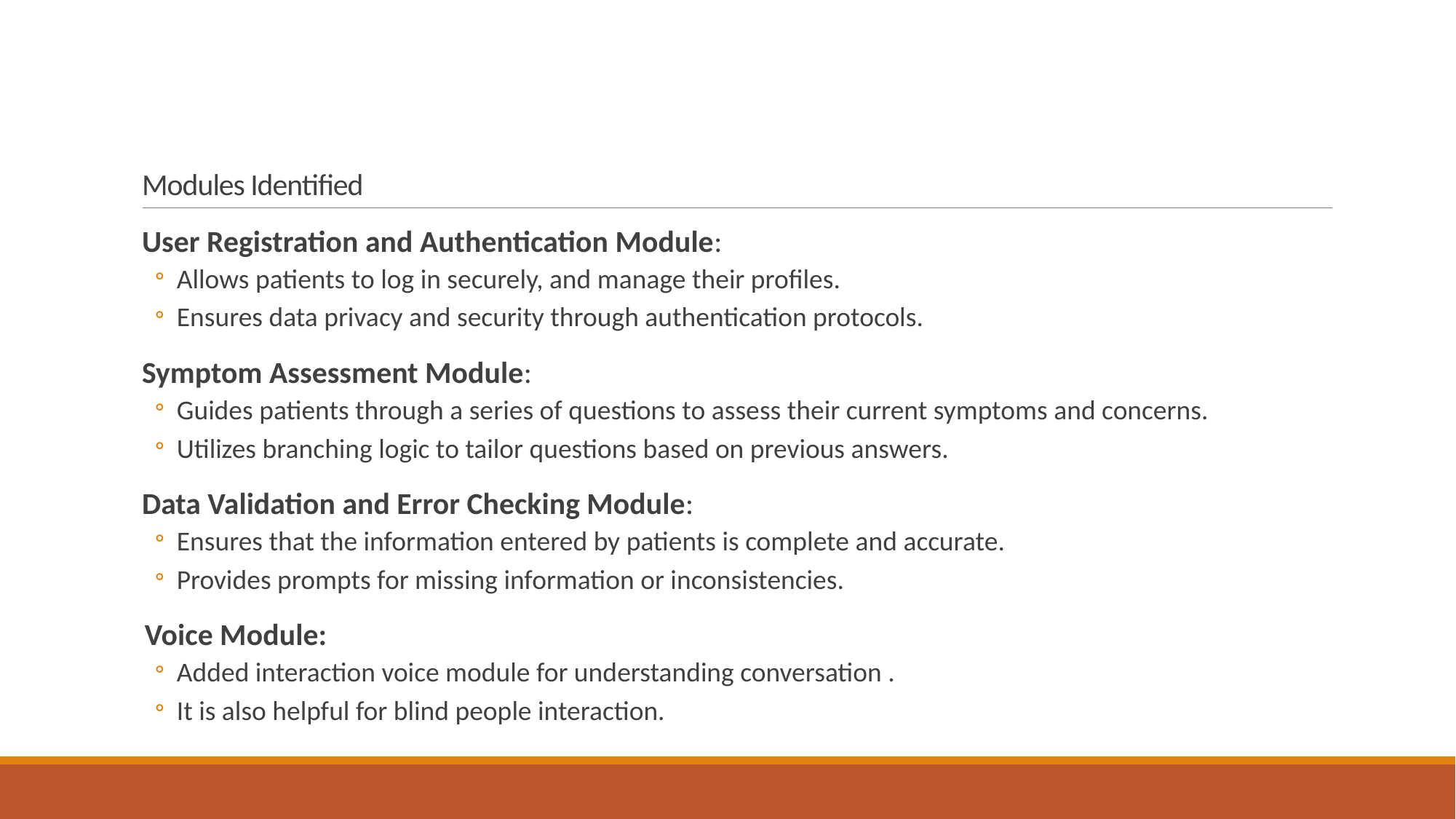

# Modules Identified
User Registration and Authentication Module:
Allows patients to log in securely, and manage their profiles.
Ensures data privacy and security through authentication protocols.
Symptom Assessment Module:
Guides patients through a series of questions to assess their current symptoms and concerns.
Utilizes branching logic to tailor questions based on previous answers.
Data Validation and Error Checking Module:
Ensures that the information entered by patients is complete and accurate.
Provides prompts for missing information or inconsistencies.
  Voice Module:
Added interaction voice module for understanding conversation .
It is also helpful for blind people interaction.